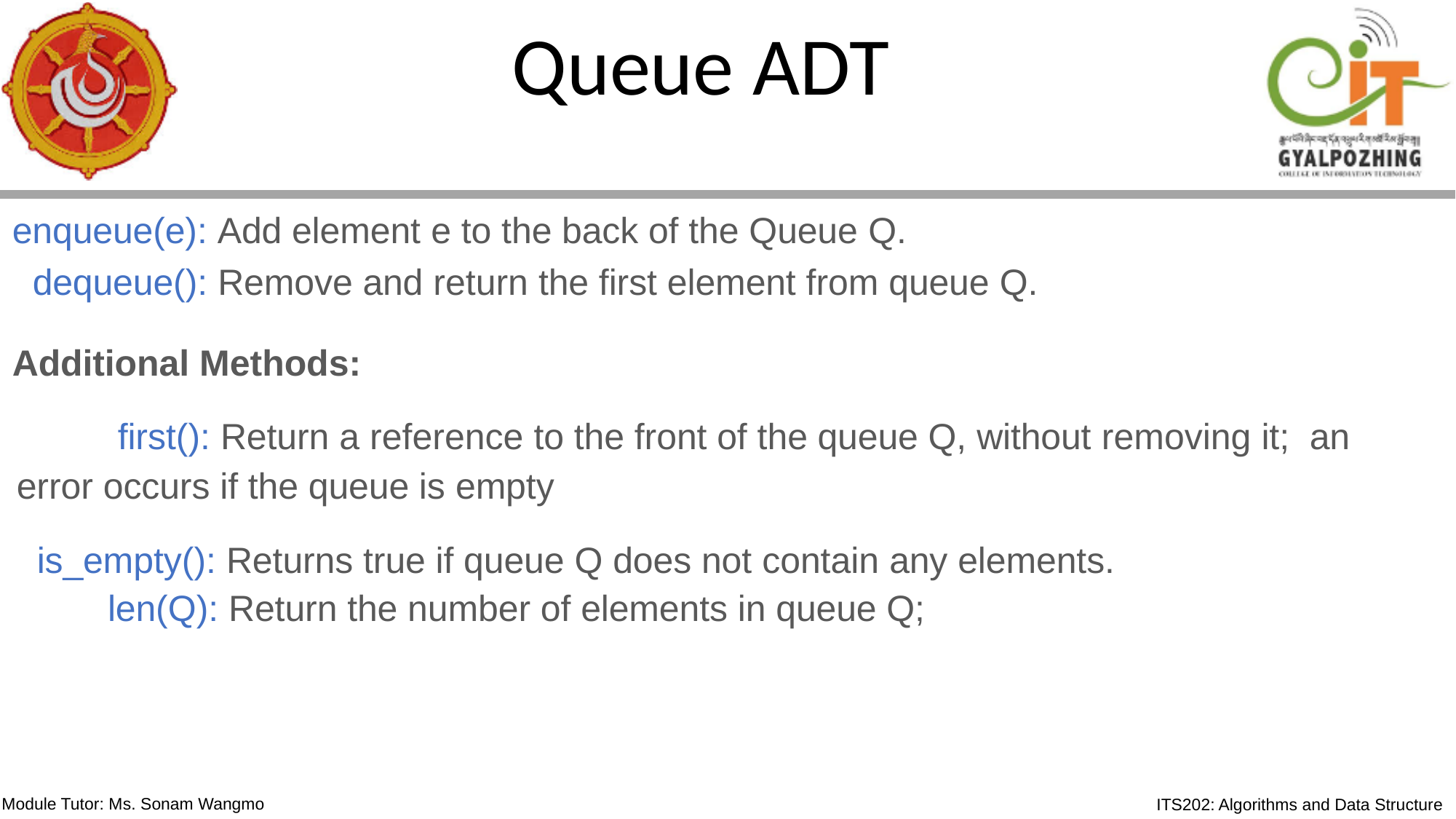

Queue ADT
enqueue(e): Add element e to the back of the Queue Q.
  dequeue(): Remove and return the first element from queue Q.

Additional Methods:
          first(): Return a reference to the front of the queue Q, without removing it;  an error occurs if the queue is empty
  is_empty(): Returns true if queue Q does not contain any elements.
         len(Q): Return the number of elements in queue Q;